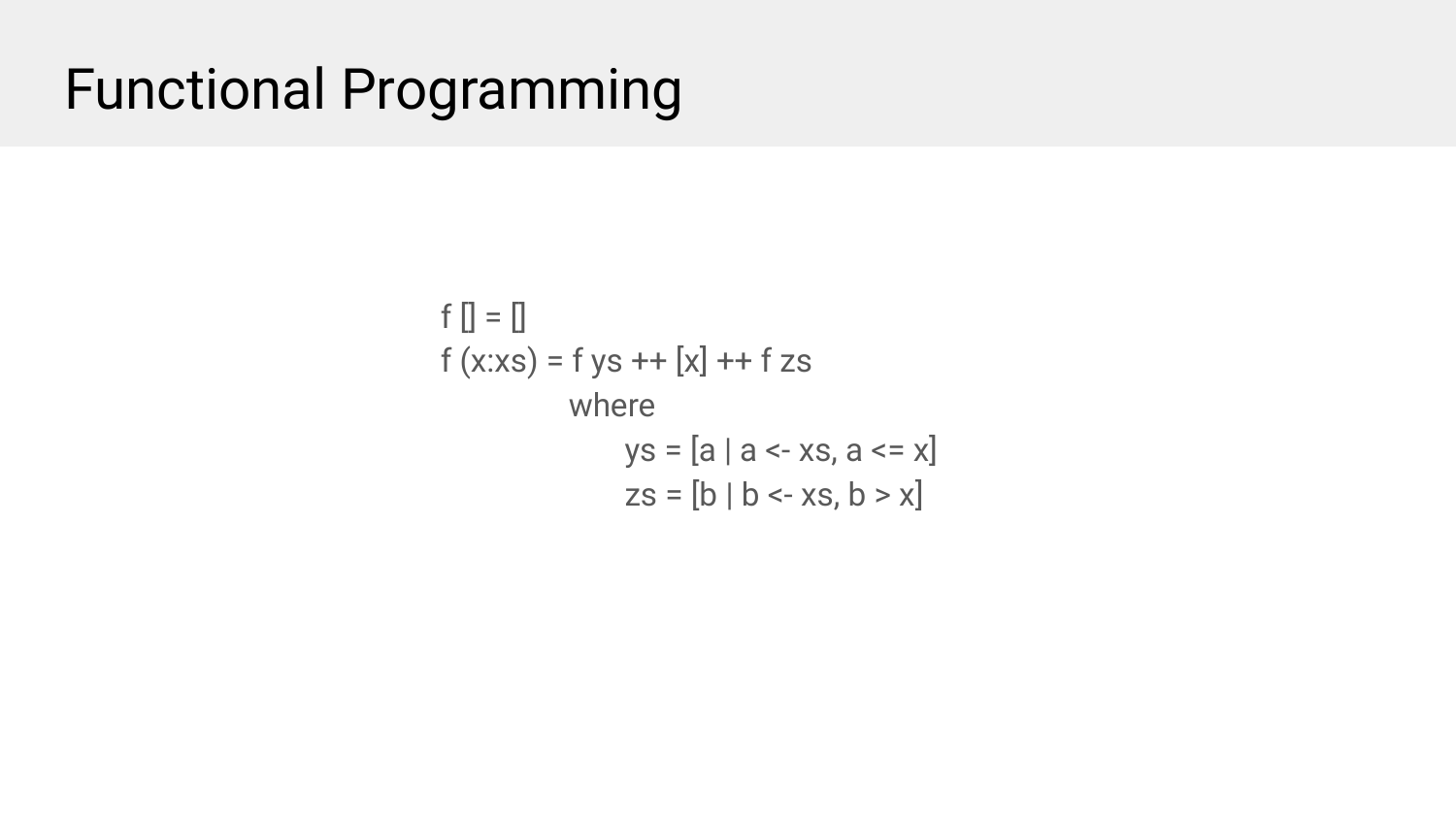

# Functional Programming
f [] = []
f (x:xs) = f ys ++ [x] ++ f zs
                where
                       ys = [a | a <- xs, a <= x]
                       zs = [b | b <- xs, b > x]